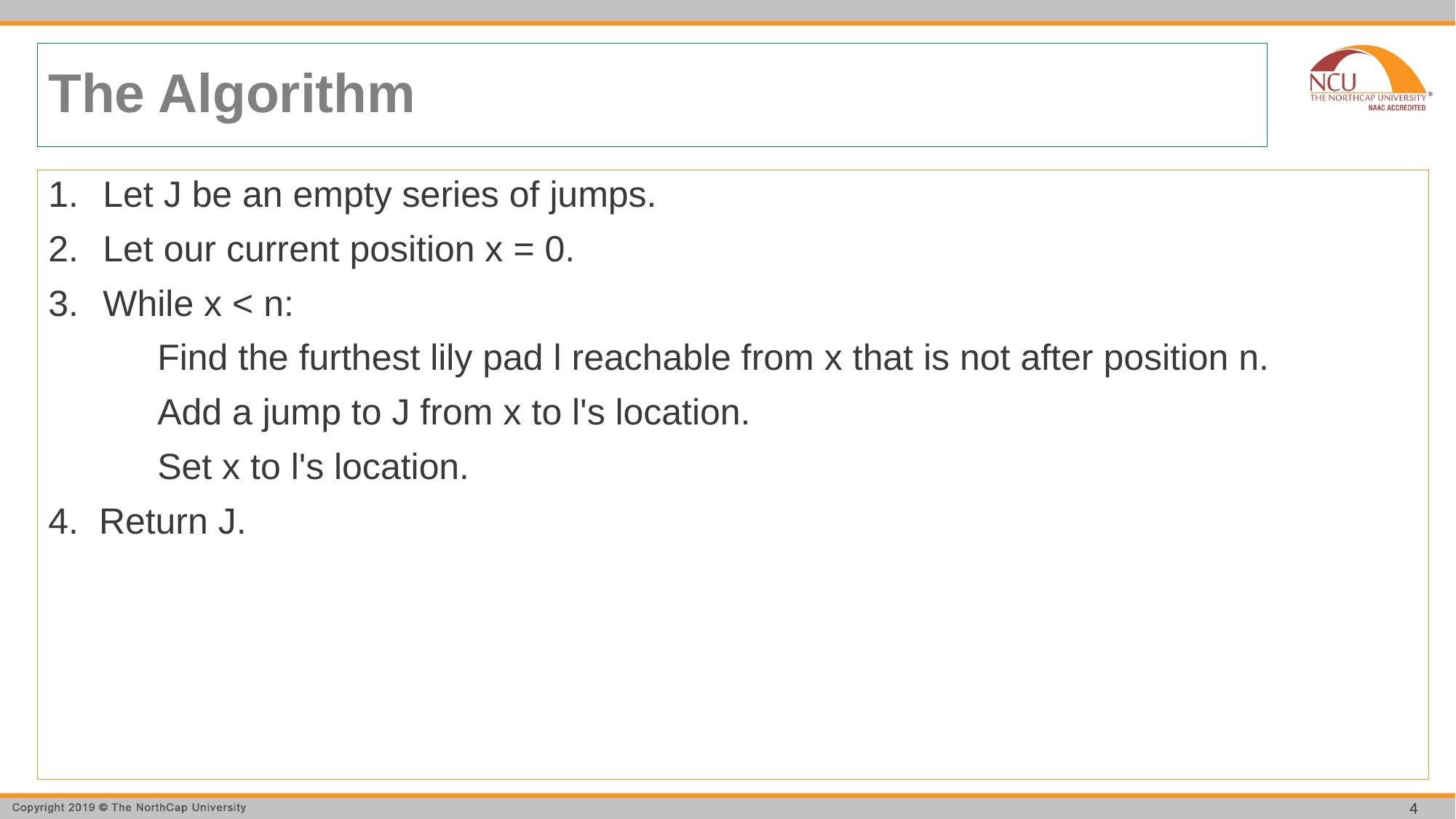

# The Algorithm
Let J be an empty series of jumps.
Let our current position x = 0.
While x < n:
	Find the furthest lily pad l reachable from x that is not after position n.
	Add a jump to J from x to l's location.
	Set x to l's location.
4.  Return J.
4